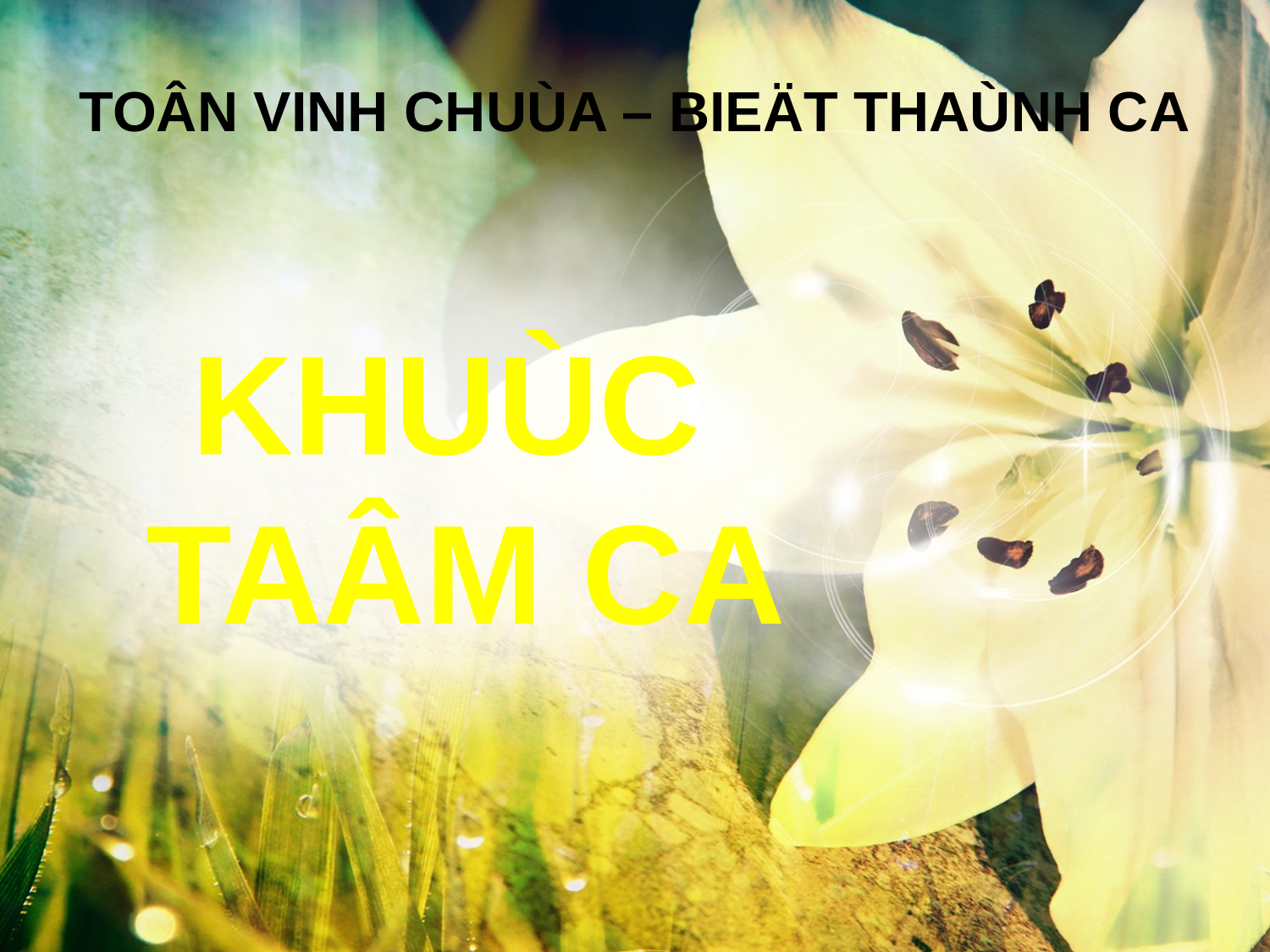

TOÂN VINH CHUÙA – BIEÄT THAÙNH CA
KHUÙC
TAÂM CA